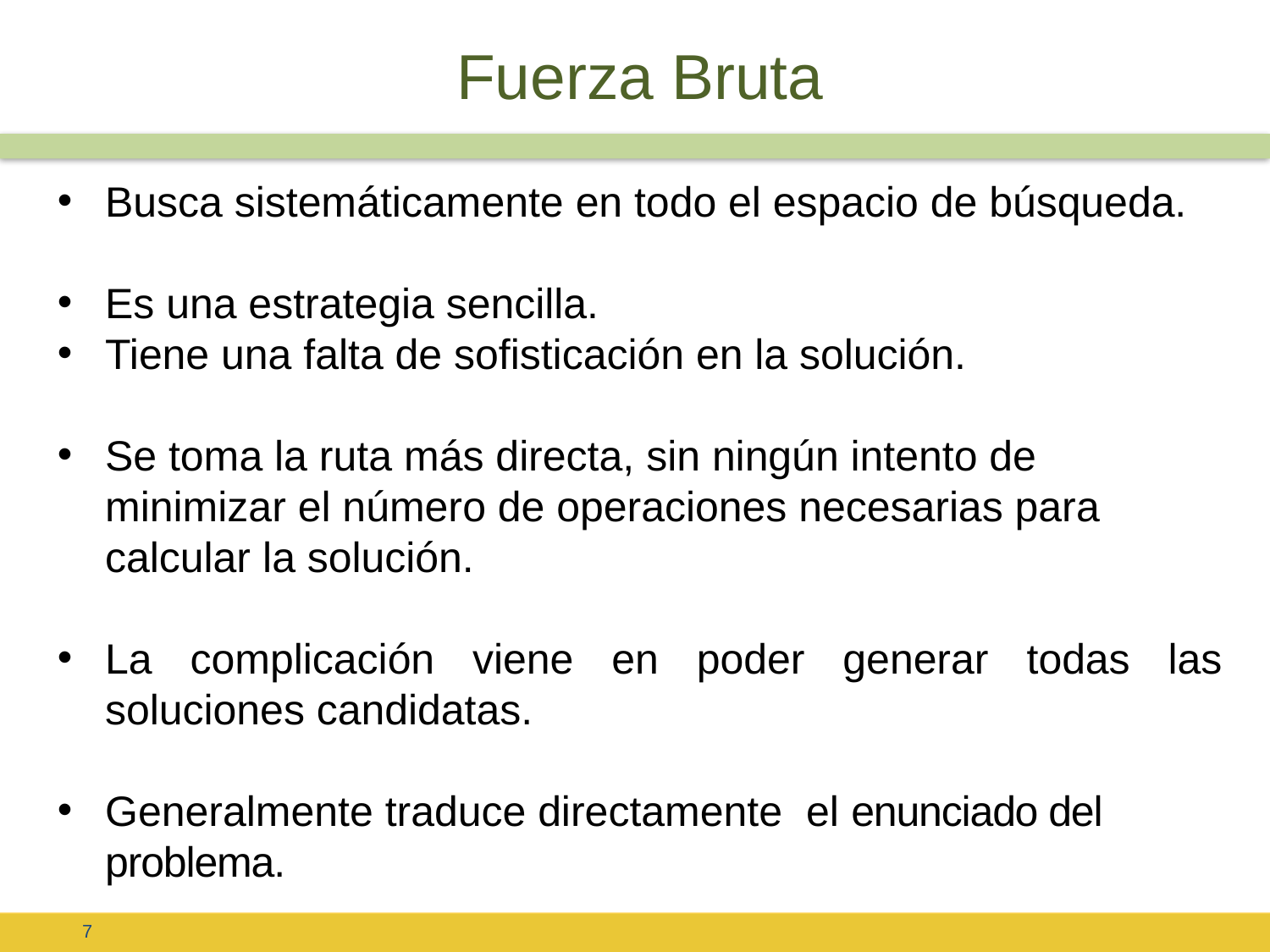

# Fuerza Bruta
Busca sistemáticamente en todo el espacio de búsqueda.

Es una estrategia sencilla.
Tiene una falta de sofisticación en la solución.

Se toma la ruta más directa, sin ningún intento de minimizar el número de operaciones necesarias para calcular la solución.

La complicación viene en poder generar todas las soluciones candidatas.

Generalmente traduce directamente  el enunciado del problema.